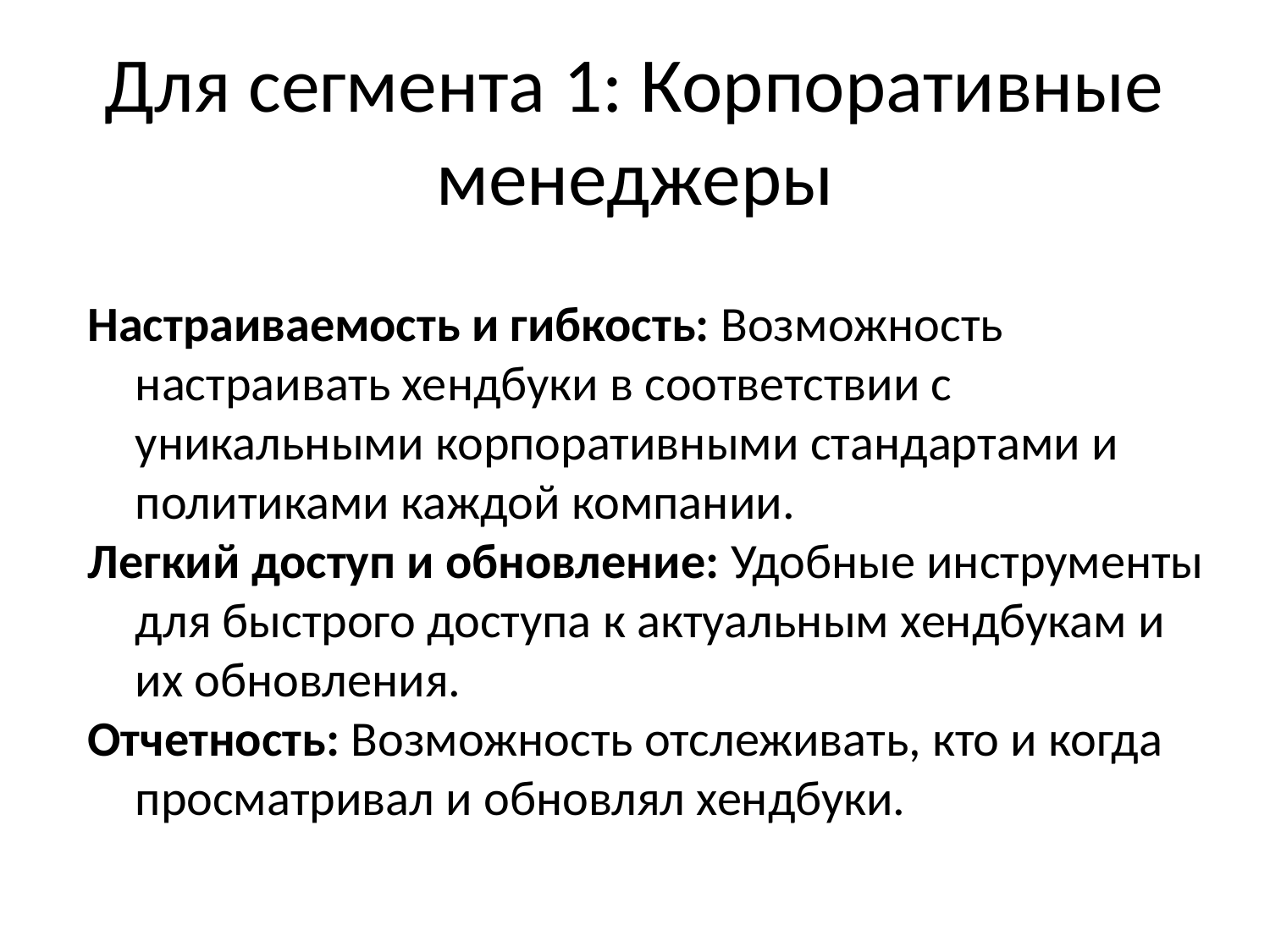

# Для сегмента 1: Корпоративные менеджеры

Настраиваемость и гибкость: Возможность настраивать хендбуки в соответствии с уникальными корпоративными стандартами и политиками каждой компании.
Легкий доступ и обновление: Удобные инструменты для быстрого доступа к актуальным хендбукам и их обновления.
Отчетность: Возможность отслеживать, кто и когда просматривал и обновлял хендбуки.